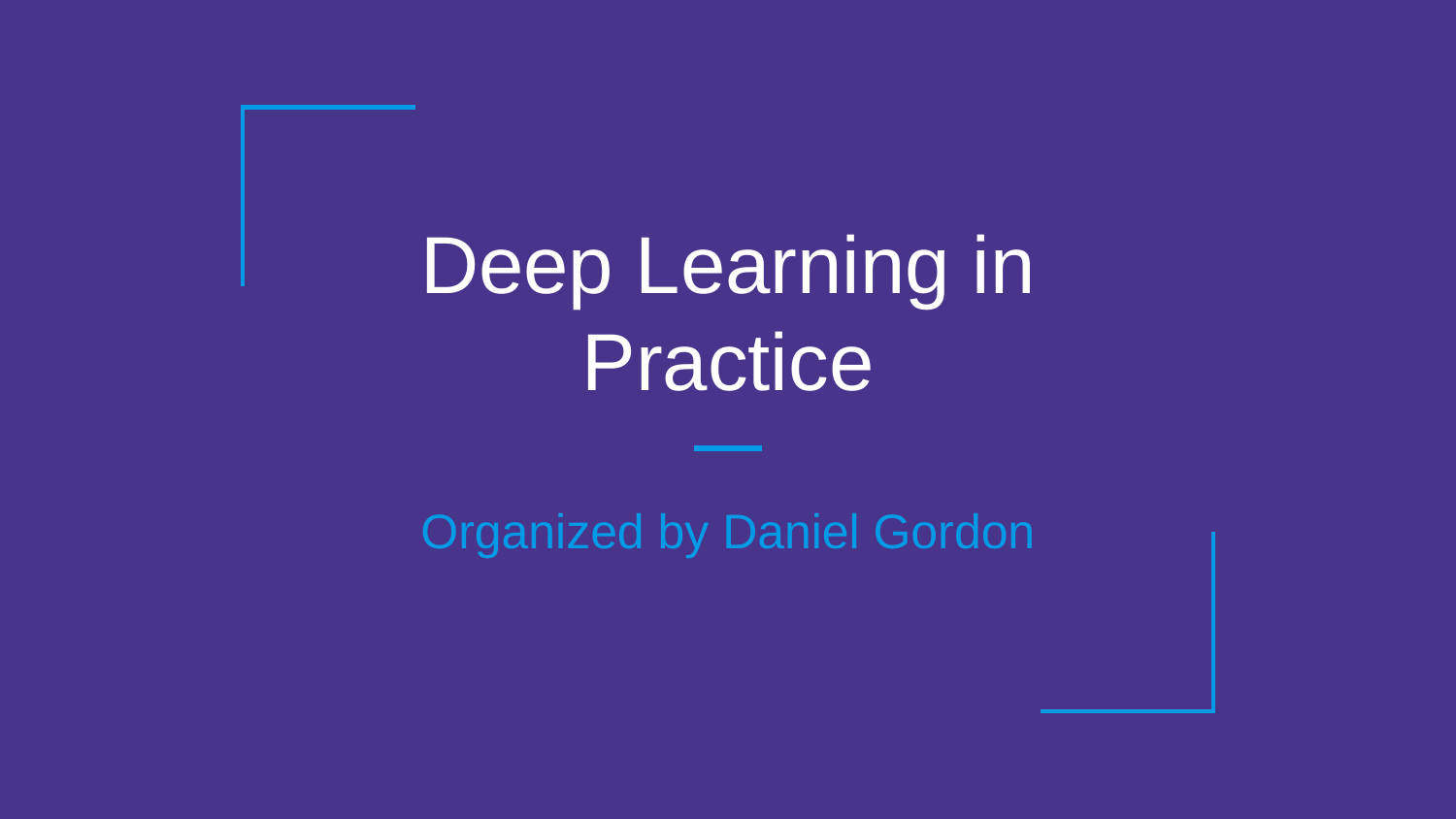

# Deep Learning in Practice
Organized by Daniel Gordon